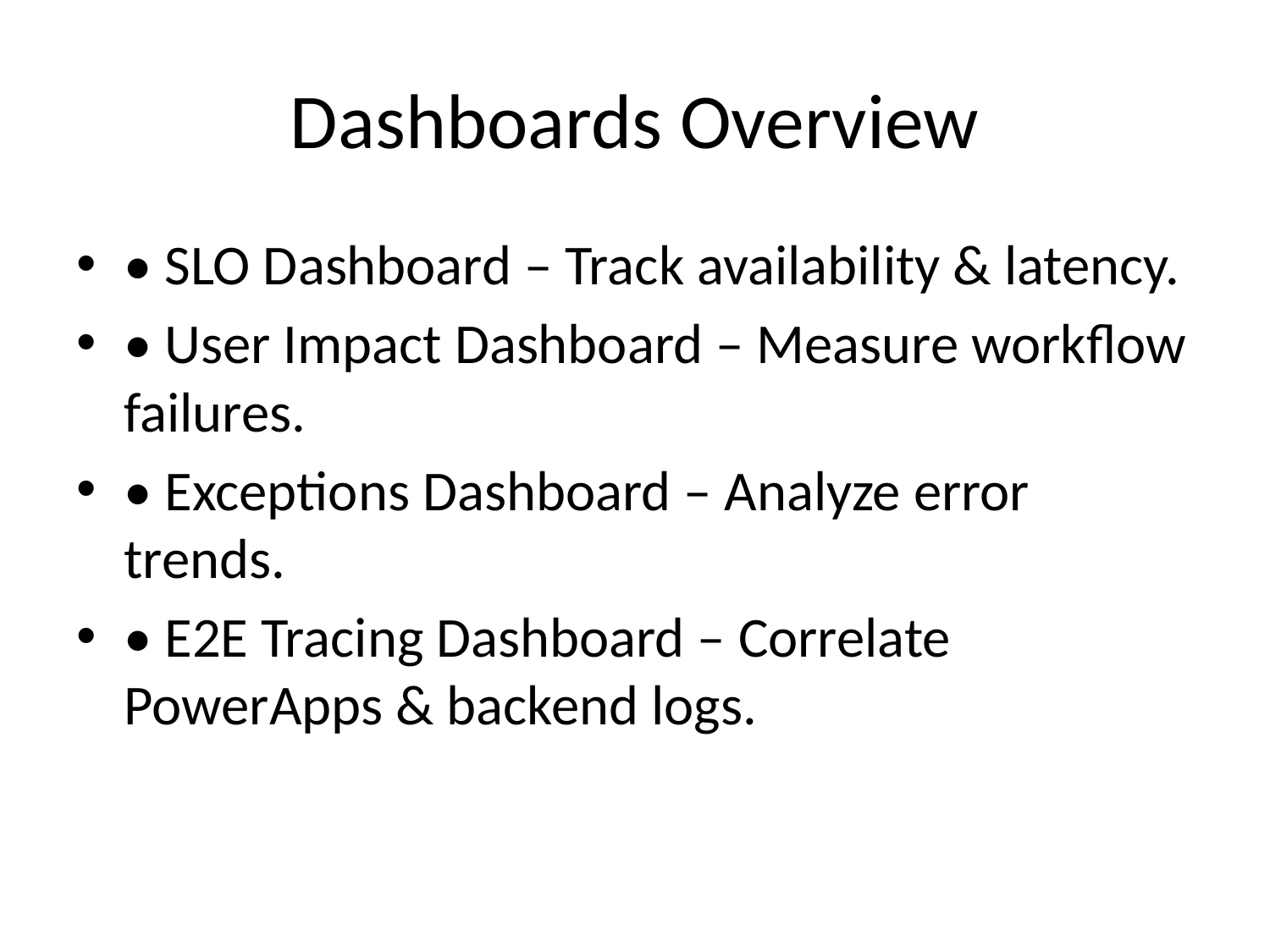

# Dashboards Overview
• SLO Dashboard – Track availability & latency.
• User Impact Dashboard – Measure workflow failures.
• Exceptions Dashboard – Analyze error trends.
• E2E Tracing Dashboard – Correlate PowerApps & backend logs.